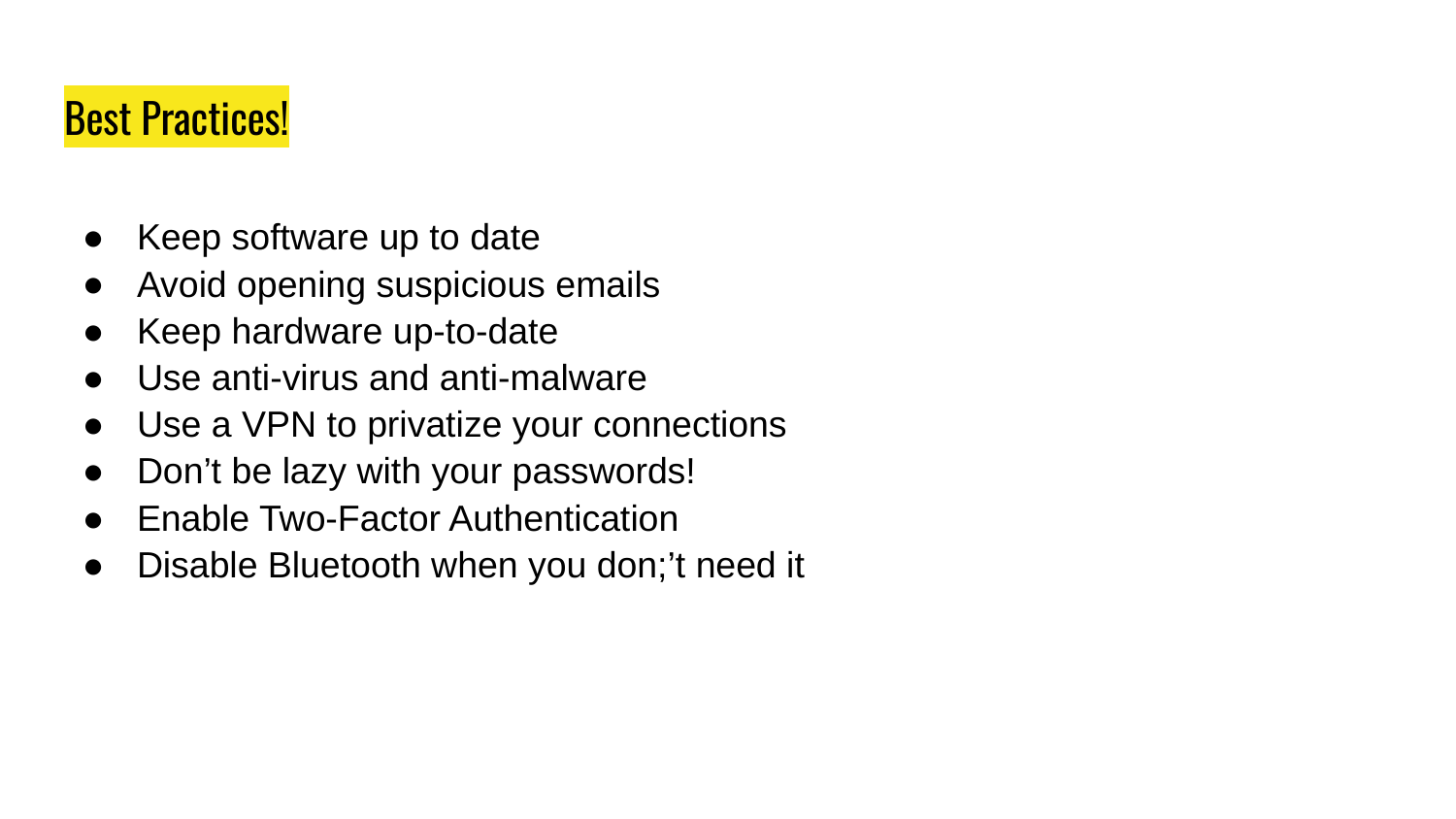

# Best Practices!
Keep software up to date
Avoid opening suspicious emails
Keep hardware up-to-date
Use anti-virus and anti-malware
Use a VPN to privatize your connections
Don’t be lazy with your passwords!
Enable Two-Factor Authentication
Disable Bluetooth when you don;’t need it